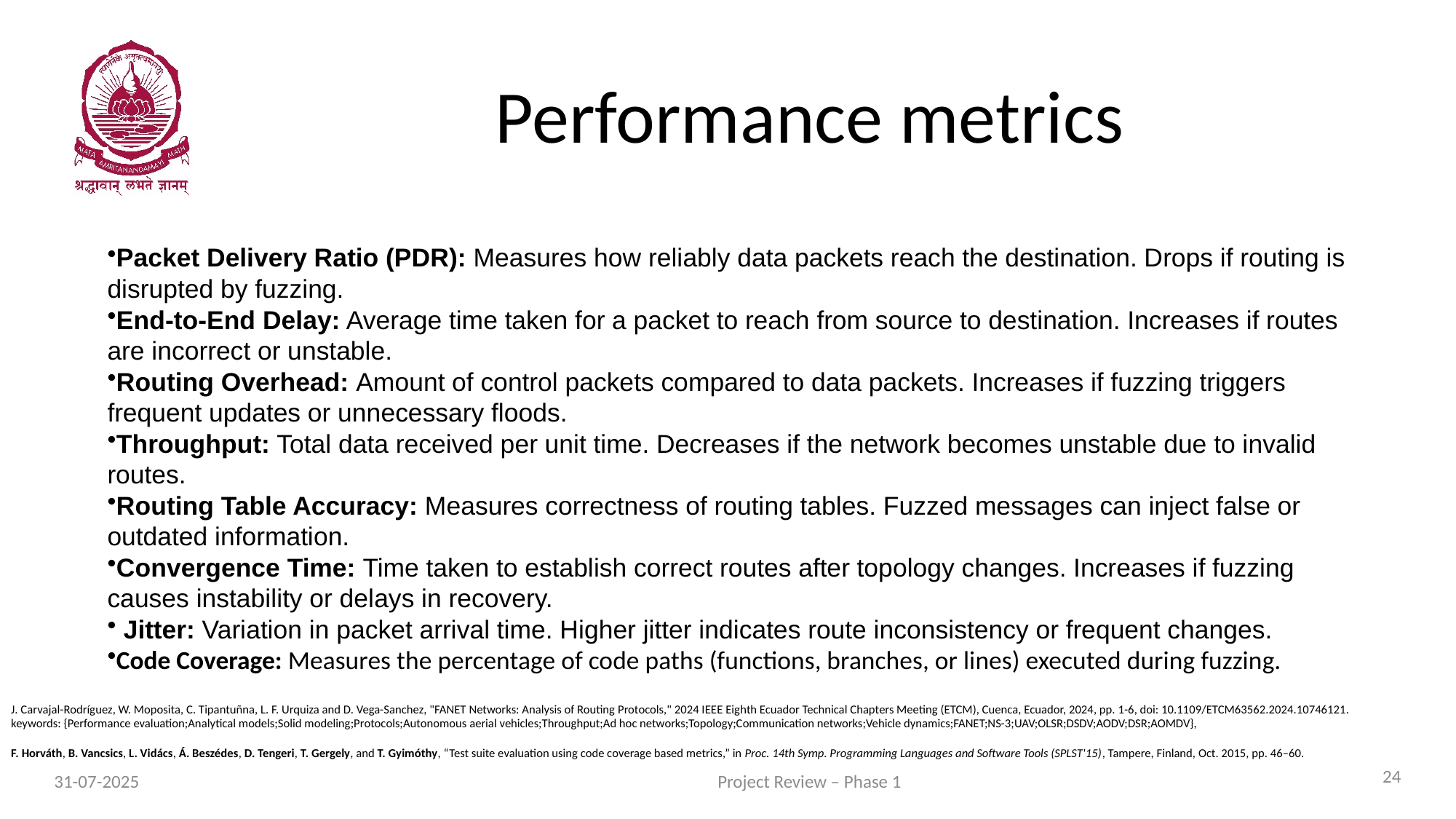

# Performance metrics

Packet Delivery Ratio (PDR): Measures how reliably data packets reach the destination. Drops if routing is disrupted by fuzzing.
End-to-End Delay: Average time taken for a packet to reach from source to destination. Increases if routes are incorrect or unstable.
Routing Overhead: Amount of control packets compared to data packets. Increases if fuzzing triggers frequent updates or unnecessary floods.
Throughput: Total data received per unit time. Decreases if the network becomes unstable due to invalid routes.
Routing Table Accuracy: Measures correctness of routing tables. Fuzzed messages can inject false or outdated information.
Convergence Time: Time taken to establish correct routes after topology changes. Increases if fuzzing causes instability or delays in recovery.
 Jitter: Variation in packet arrival time. Higher jitter indicates route inconsistency or frequent changes.
Code Coverage: Measures the percentage of code paths (functions, branches, or lines) executed during fuzzing.
J. Carvajal-Rodríguez, W. Moposita, C. Tipantuñna, L. F. Urquiza and D. Vega-Sanchez, "FANET Networks: Analysis of Routing Protocols," 2024 IEEE Eighth Ecuador Technical Chapters Meeting (ETCM), Cuenca, Ecuador, 2024, pp. 1-6, doi: 10.1109/ETCM63562.2024.10746121. keywords: {Performance evaluation;Analytical models;Solid modeling;Protocols;Autonomous aerial vehicles;Throughput;Ad hoc networks;Topology;Communication networks;Vehicle dynamics;FANET;NS-3;UAV;OLSR;DSDV;AODV;DSR;AOMDV},

F. Horváth, B. Vancsics, L. Vidács, Á. Beszédes, D. Tengeri, T. Gergely, and T. Gyimóthy, “Test suite evaluation using code coverage based metrics,” in Proc. 14th Symp. Programming Languages and Software Tools (SPLST'15), Tampere, Finland, Oct. 2015, pp. 46–60.

24
Project Review – Phase 1
31-07-2025